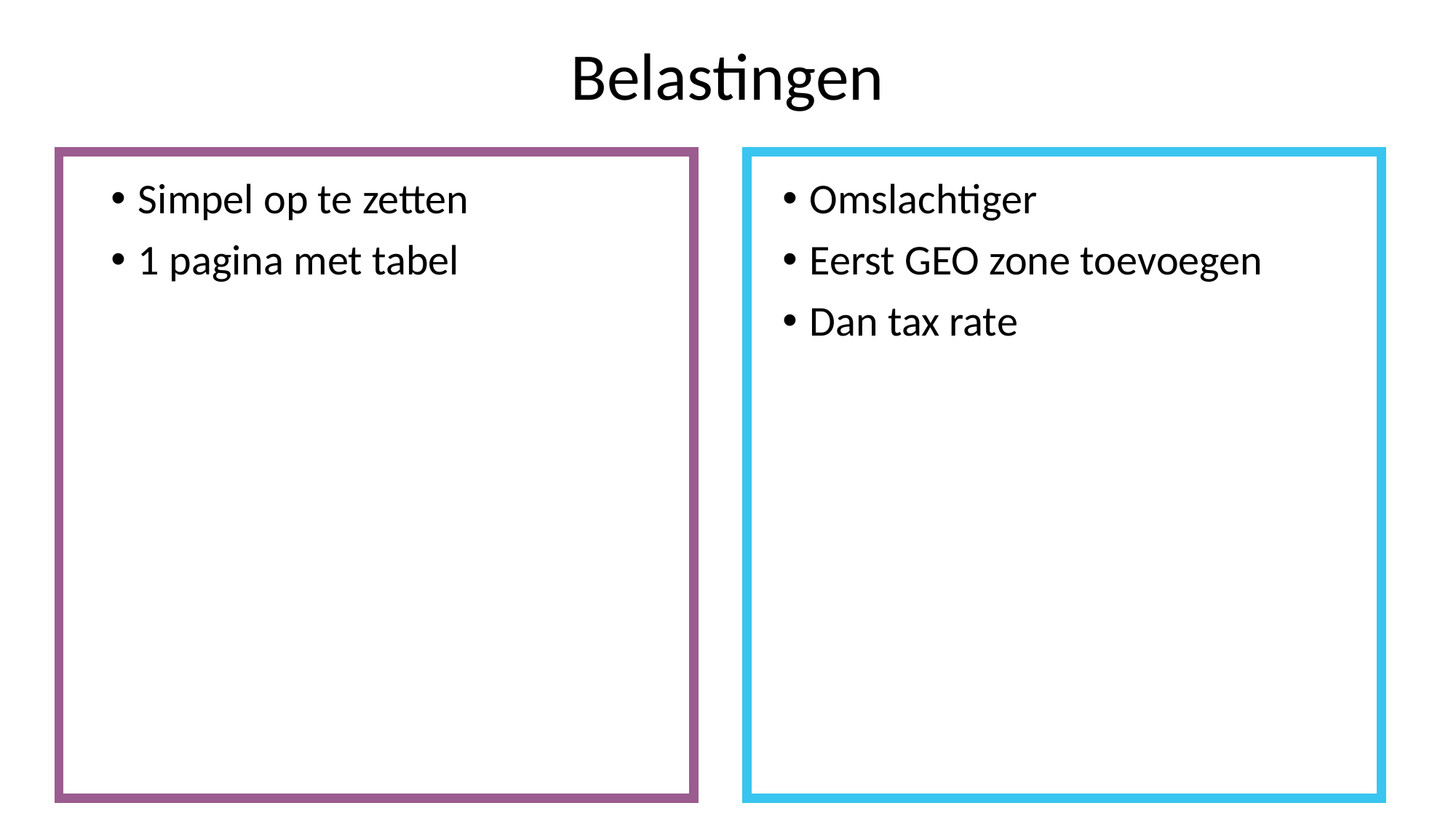

# Belastingen

Simpel op te zetten
1 pagina met tabel
Omslachtiger
Eerst GEO zone toevoegen
Dan tax rate